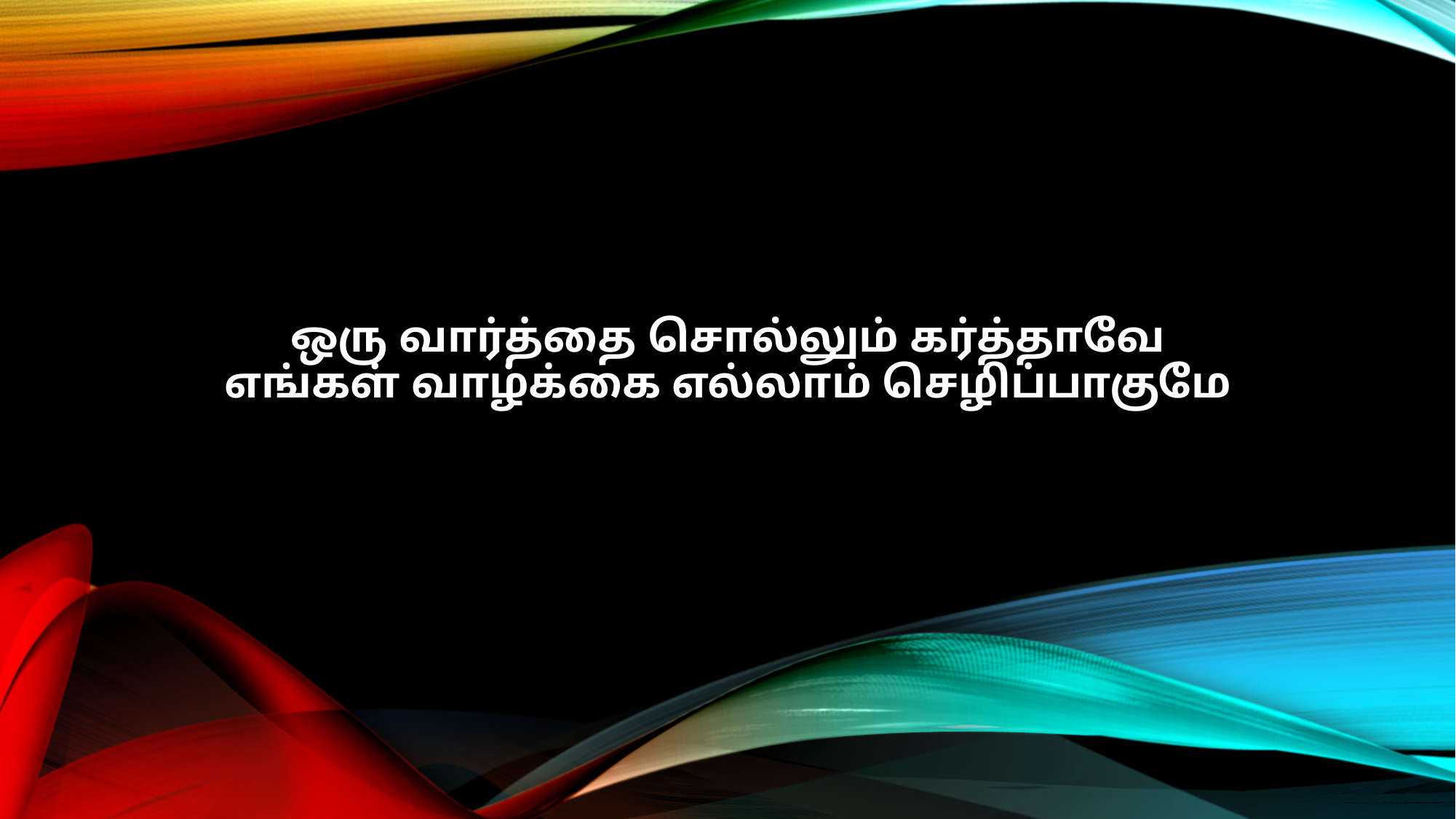

ஒரு வார்த்தை சொல்லும் கர்த்தாவே
எங்கள் வாழ்க்கை எல்லாம் செழிப்பாகுமே